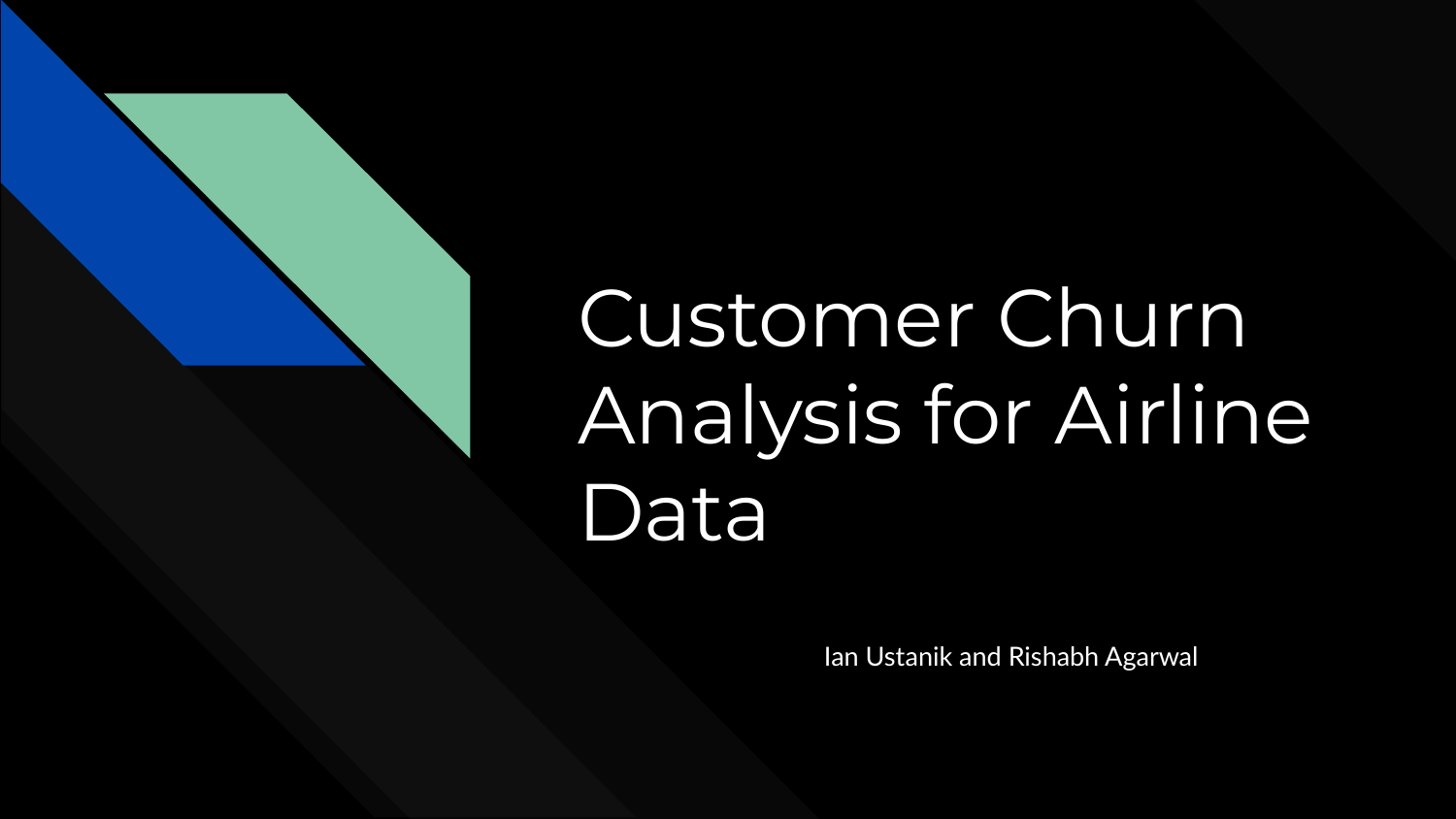

# Customer Churn Analysis for Airline Data
Ian Ustanik and Rishabh Agarwal